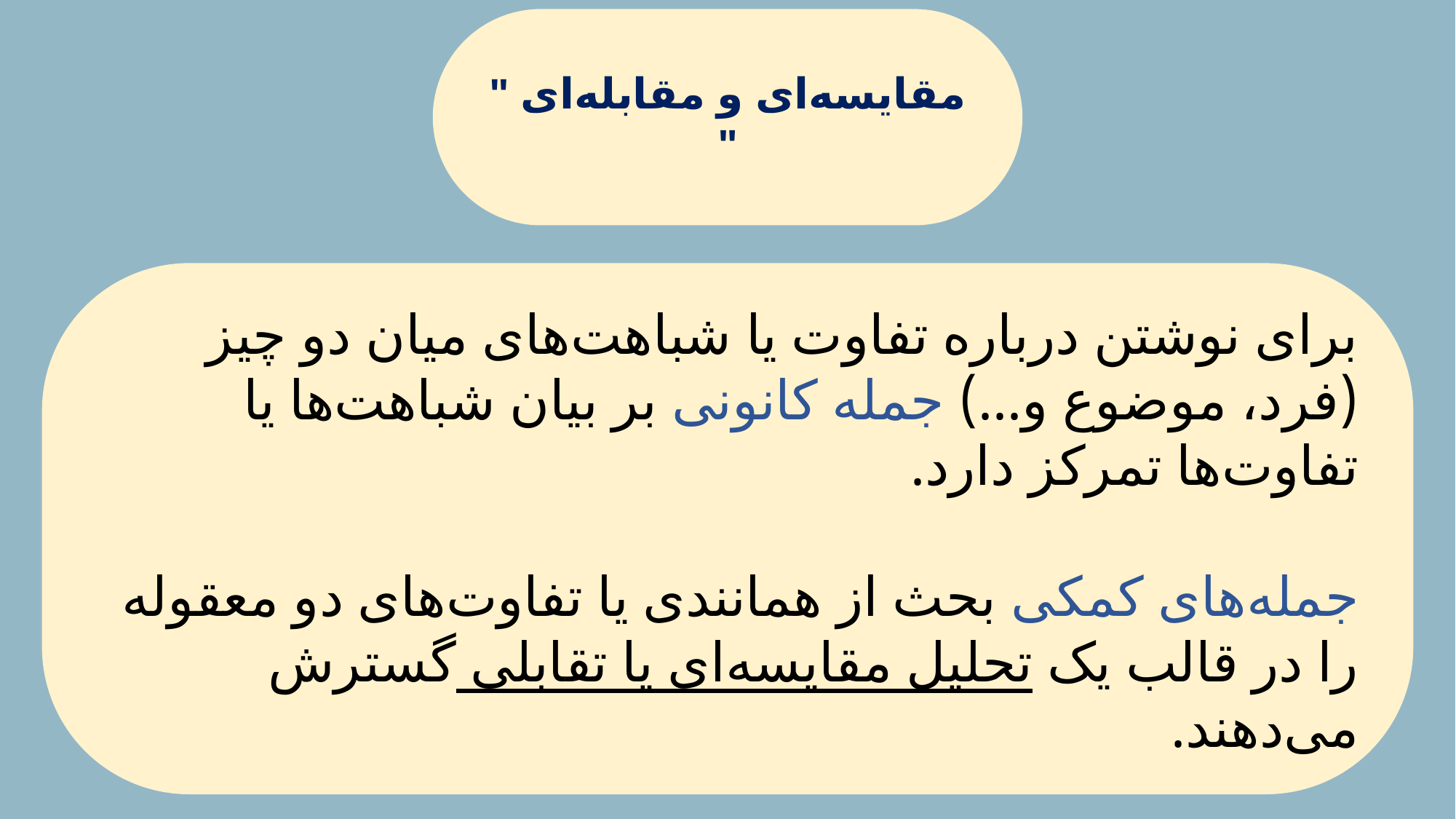

" مقایسه‌ای و مقابله‌ای "
برای نوشتن درباره تفاوت یا شباهت‌های میان دو چیز (فرد، موضوع و...) جمله کانونی بر بیان شباهت‌ها یا تفاوت‌ها تمرکز دارد.

جمله‌های کمکی بحث از همانندی یا تفاوت‌های دو معقوله را در قالب یک تحلیل مقایسه‌ای یا تقابلی گسترش می‌دهند.